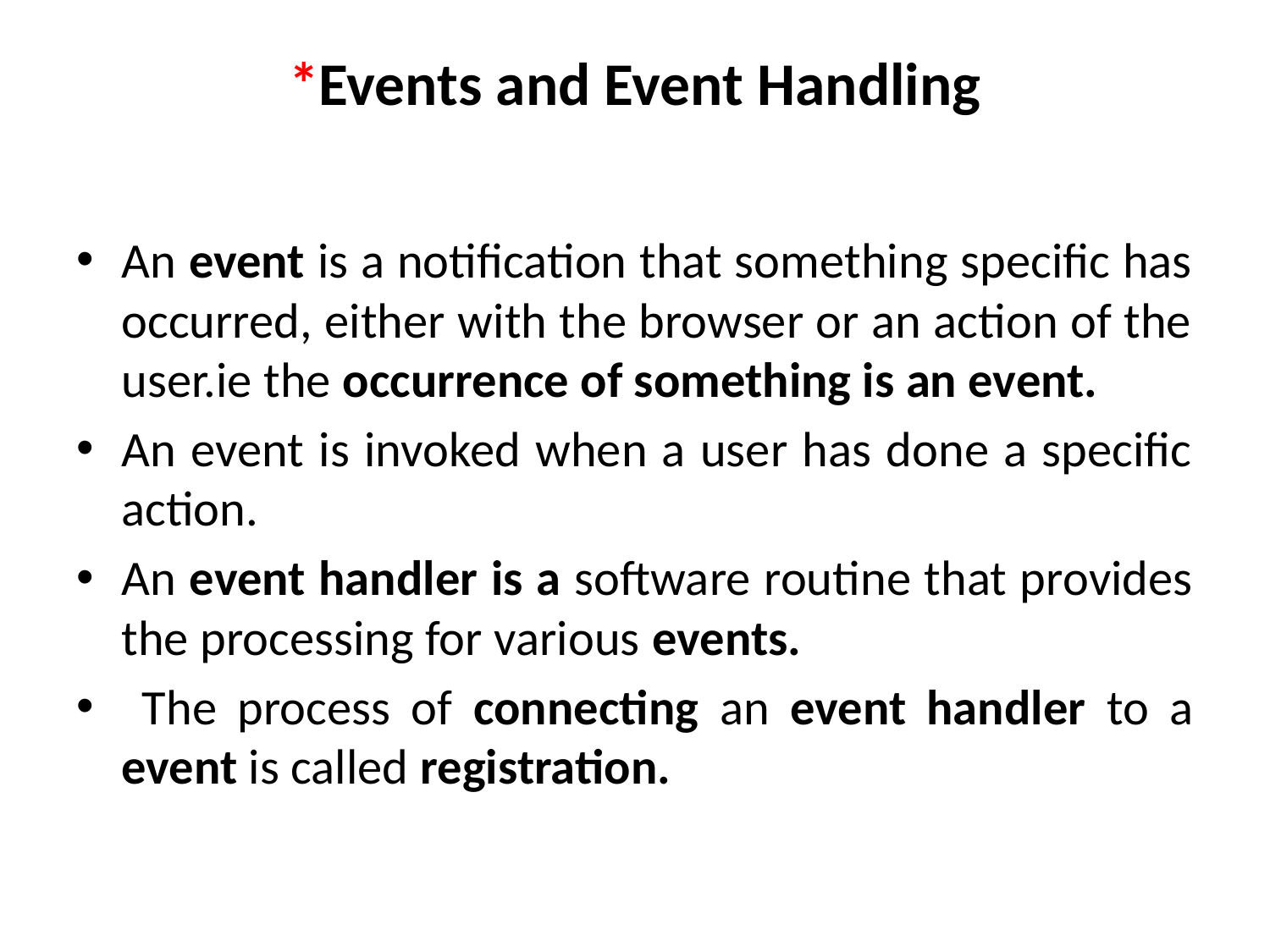

# *Events and Event Handling
An event is a notification that something specific has occurred, either with the browser or an action of the user.ie the occurrence of something is an event.
An event is invoked when a user has done a specific action.
An event handler is a software routine that provides the processing for various events.
 The process of connecting an event handler to a event is called registration.